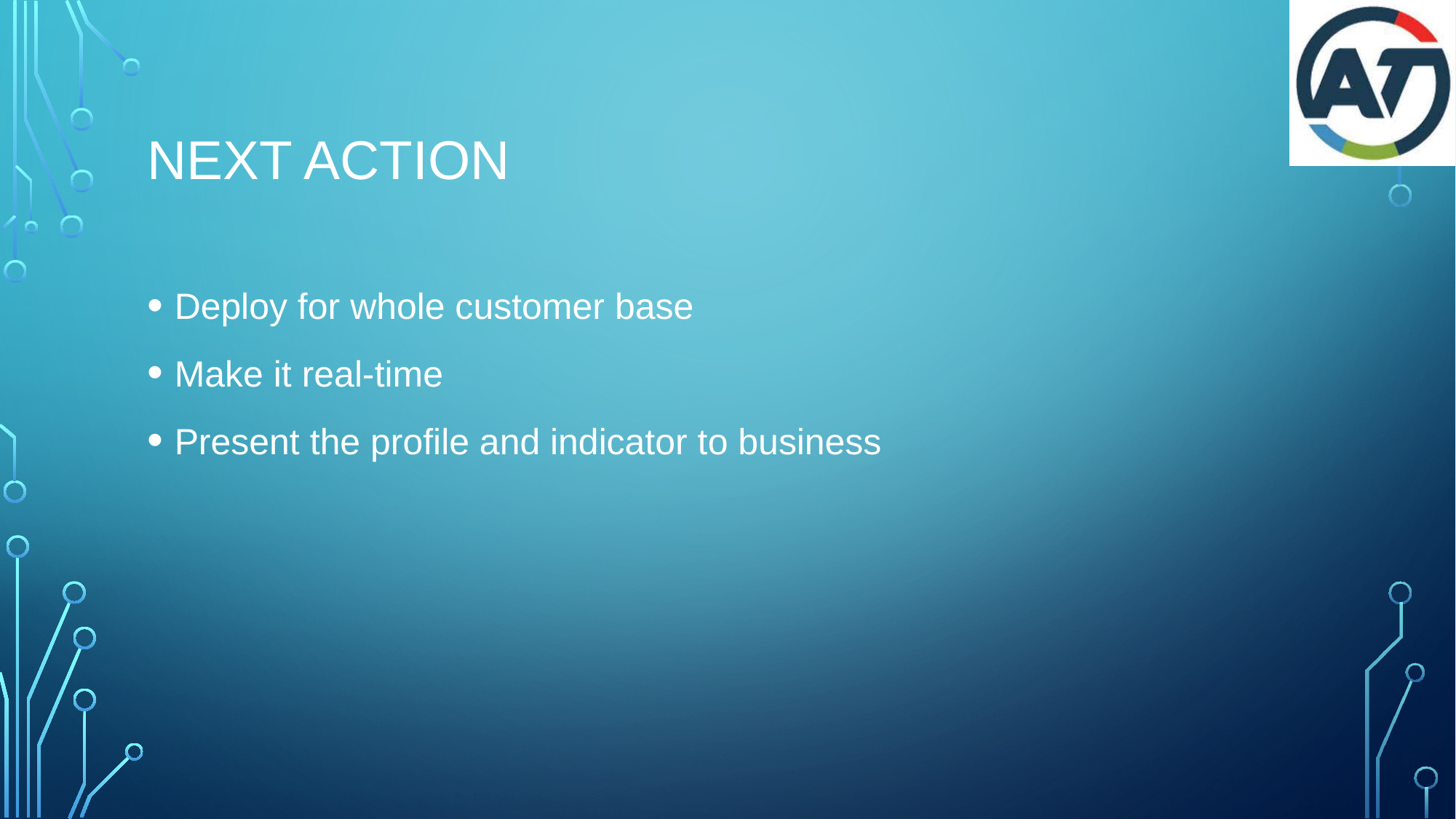

# Next action
Deploy for whole customer base
Make it real-time
Present the profile and indicator to business